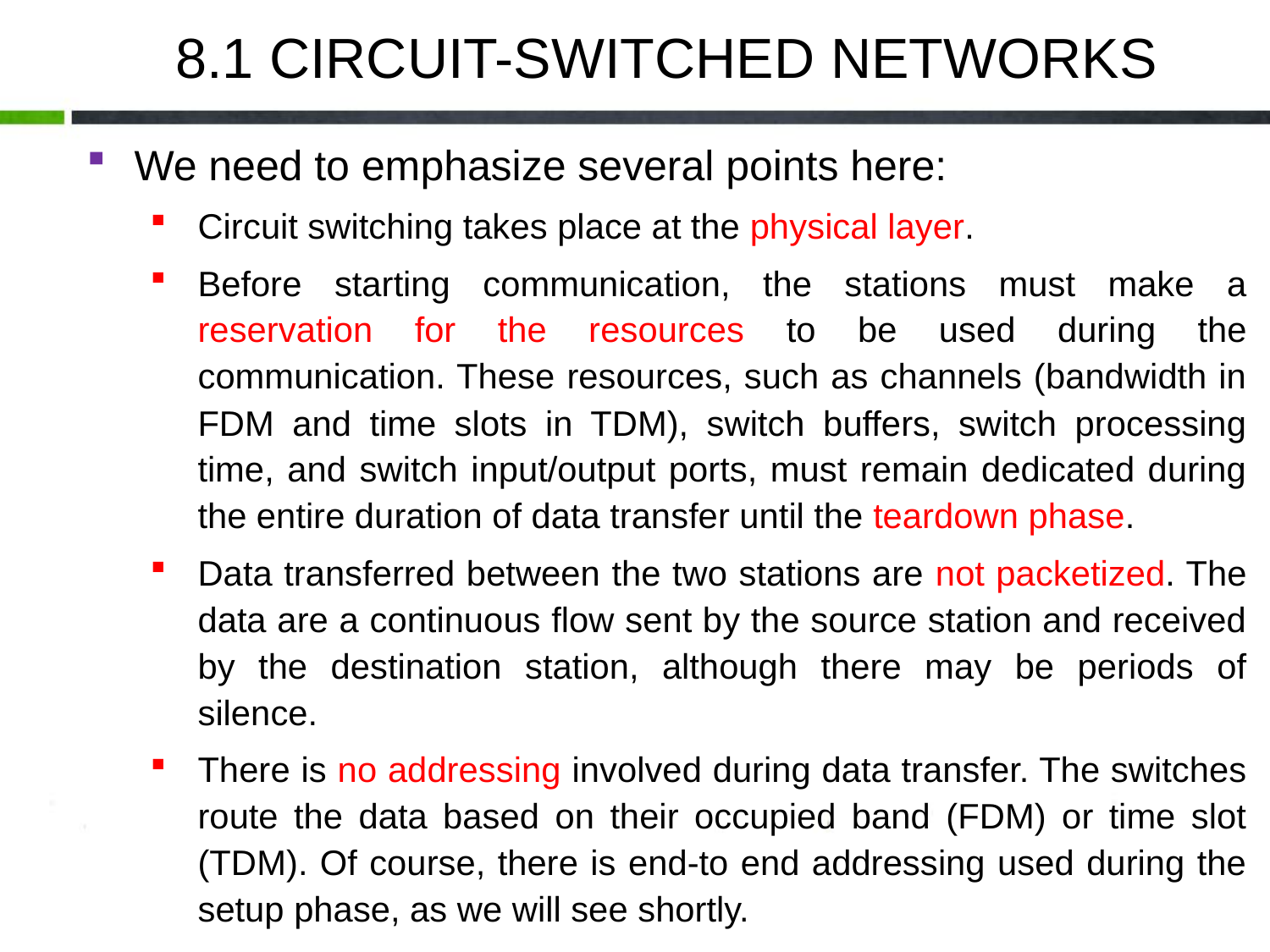

8.1 CIRCUIT-SWITCHED NETWORKS
We need to emphasize several points here:
Circuit switching takes place at the physical layer.
Before starting communication, the stations must make a reservation for the resources to be used during the communication. These resources, such as channels (bandwidth in FDM and time slots in TDM), switch buffers, switch processing time, and switch input/output ports, must remain dedicated during the entire duration of data transfer until the teardown phase.
Data transferred between the two stations are not packetized. The data are a continuous flow sent by the source station and received by the destination station, although there may be periods of silence.
There is no addressing involved during data transfer. The switches route the data based on their occupied band (FDM) or time slot (TDM). Of course, there is end-to end addressing used during the setup phase, as we will see shortly.